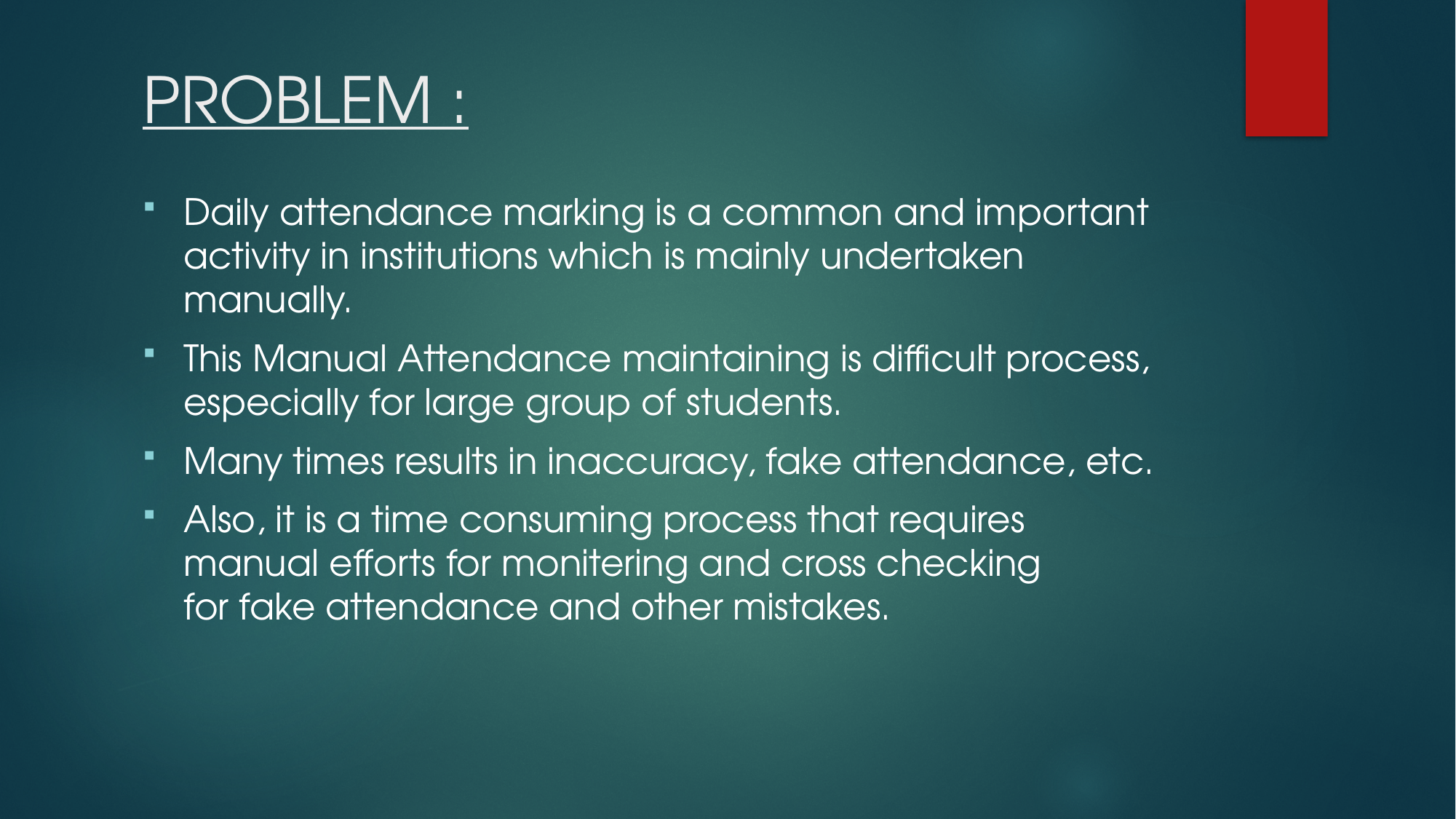

# PROBLEM :
Daily attendance marking is a common and important activity in institutions which is mainly undertaken manually.
This Manual Attendance maintaining is difficult process, especially for large group of students.
Many times results in inaccuracy, fake attendance, etc.
Also, it is a time consuming process that requires manual efforts for monitering and cross checking for fake attendance and other mistakes.